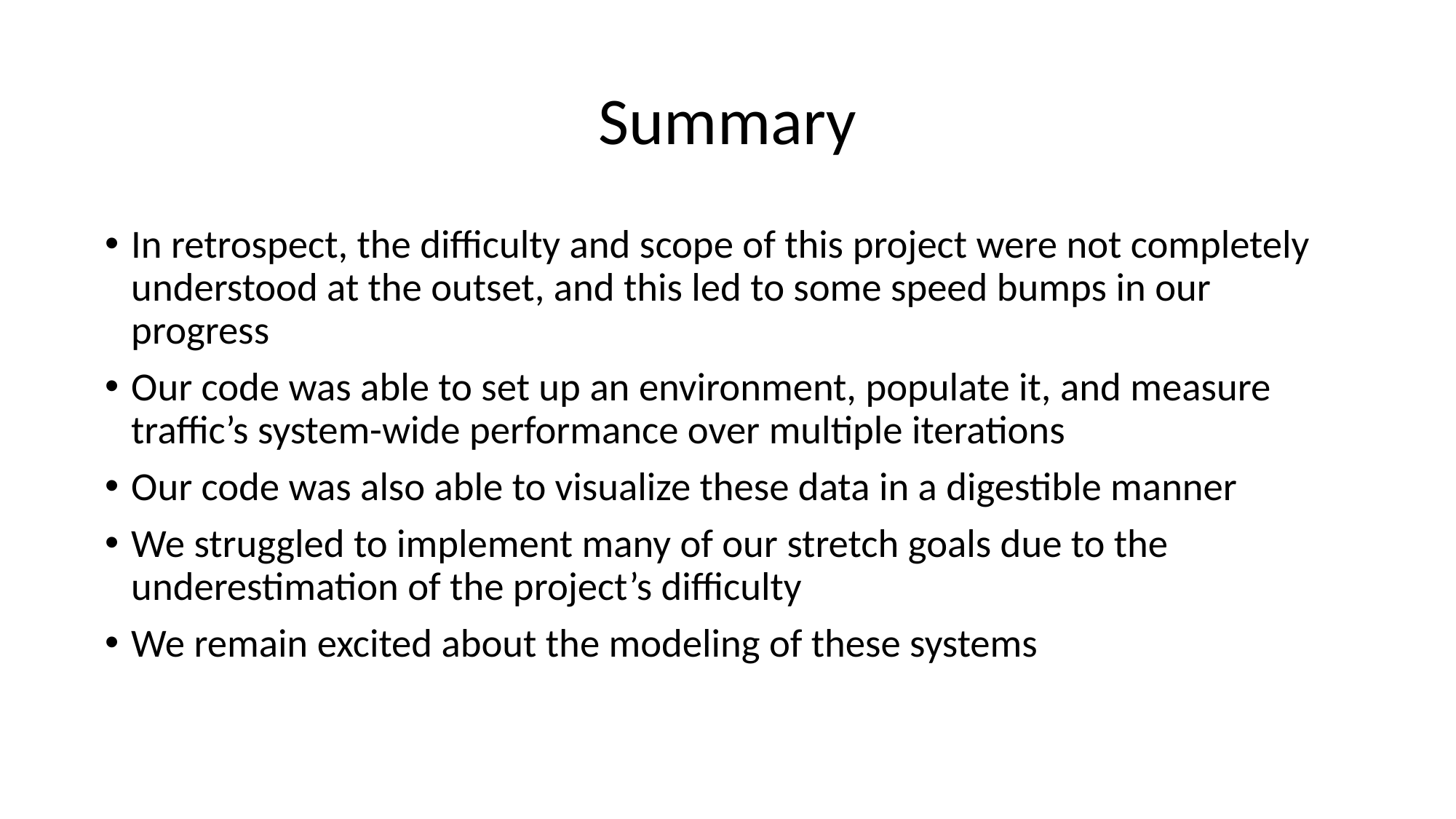

# Summary
In retrospect, the difficulty and scope of this project were not completely understood at the outset, and this led to some speed bumps in our progress
Our code was able to set up an environment, populate it, and measure traffic’s system-wide performance over multiple iterations
Our code was also able to visualize these data in a digestible manner
We struggled to implement many of our stretch goals due to the underestimation of the project’s difficulty
We remain excited about the modeling of these systems